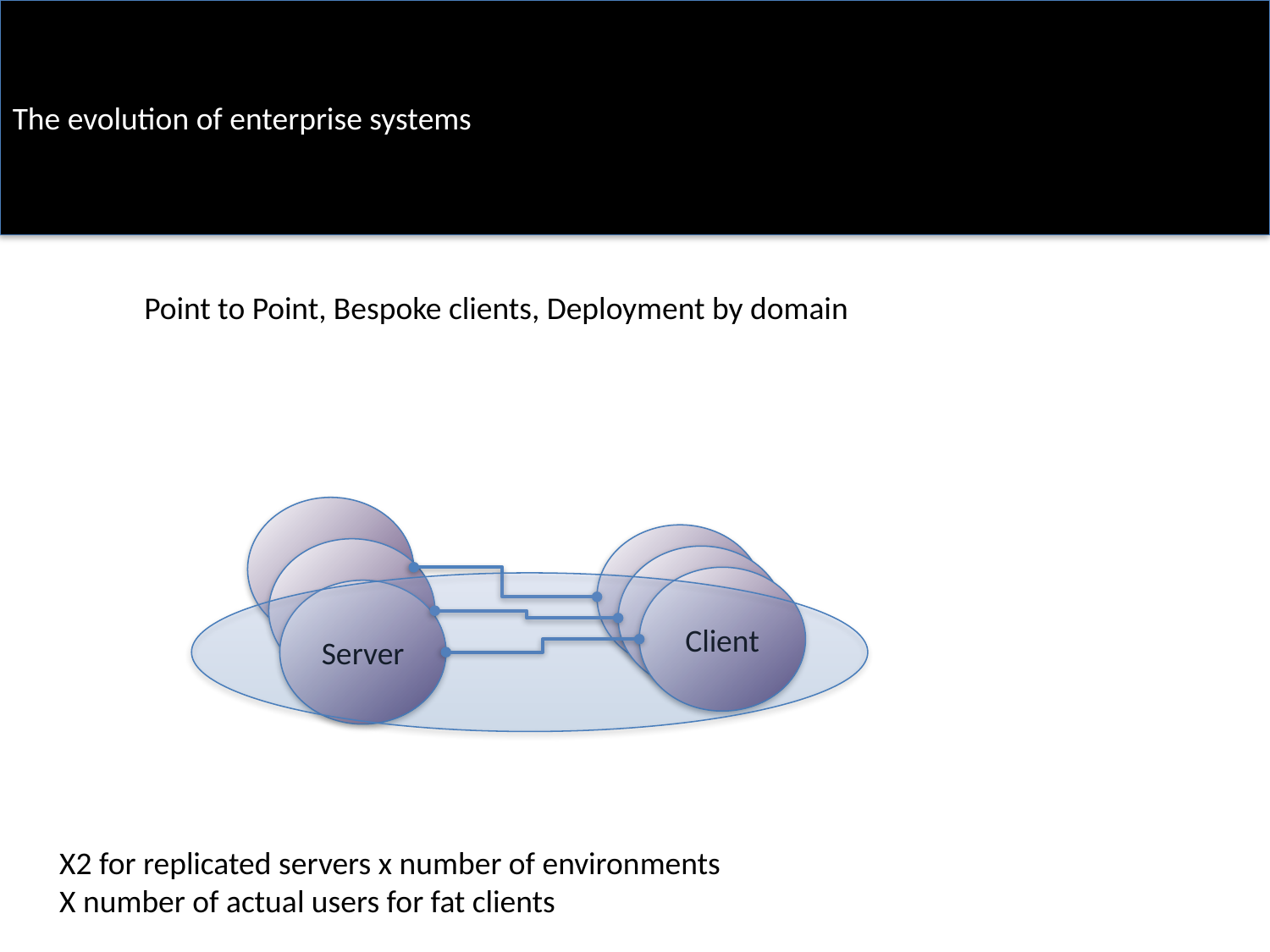

The evolution of enterprise systems
Point to Point, Bespoke clients, Deployment by domain
Server
Client
Server
Client
Client

Server
X2 for replicated servers x number of environments
X number of actual users for fat clients